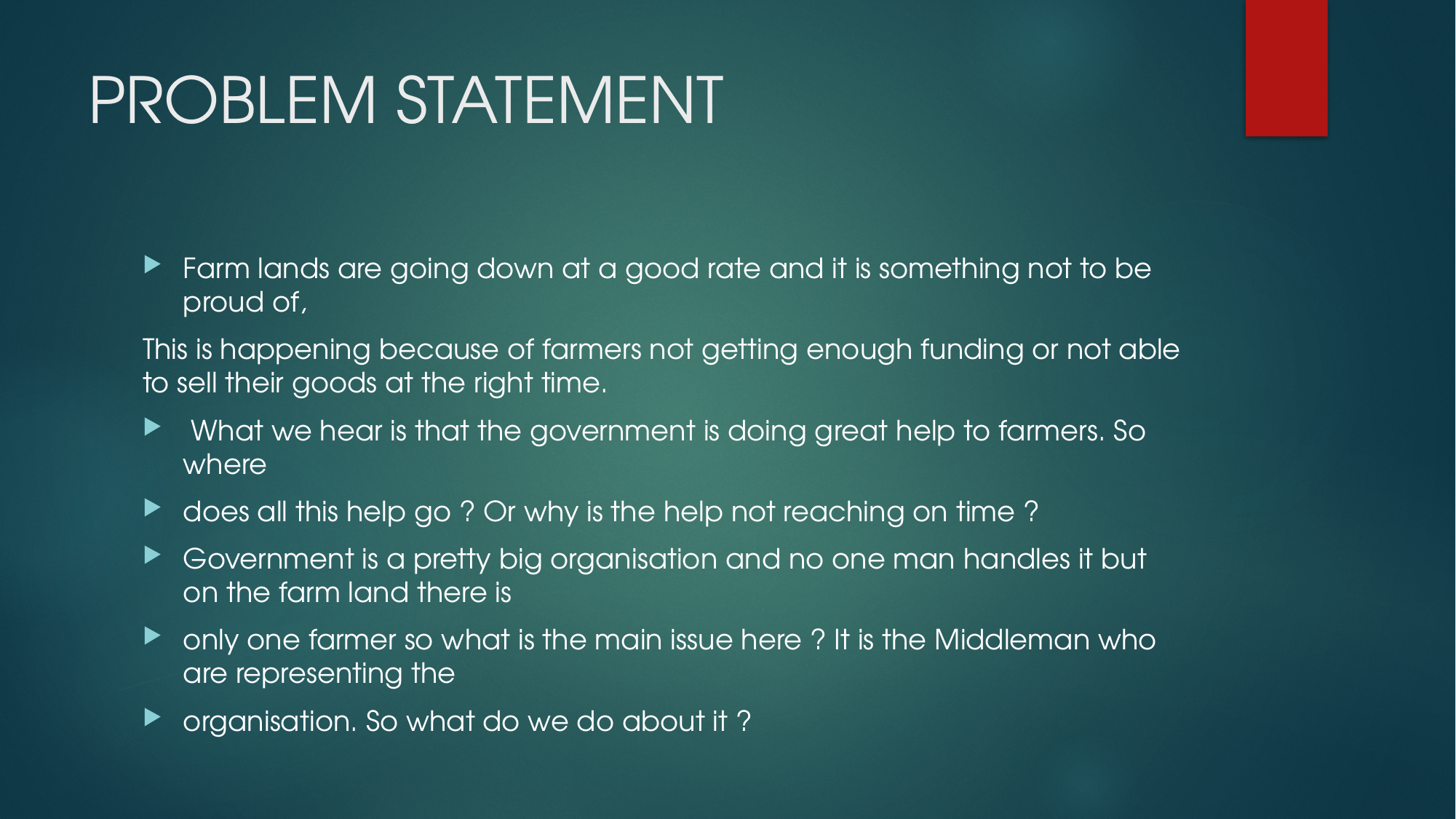

# PROBLEM STATEMENT
Farm lands are going down at a good rate and it is something not to be proud of,
This is happening because of farmers not getting enough funding or not able to sell their goods at the right time.
 What we hear is that the government is doing great help to farmers. So where
does all this help go ? Or why is the help not reaching on time ?
Government is a pretty big organisation and no one man handles it but on the farm land there is
only one farmer so what is the main issue here ? It is the Middleman who are representing the
organisation. So what do we do about it ?